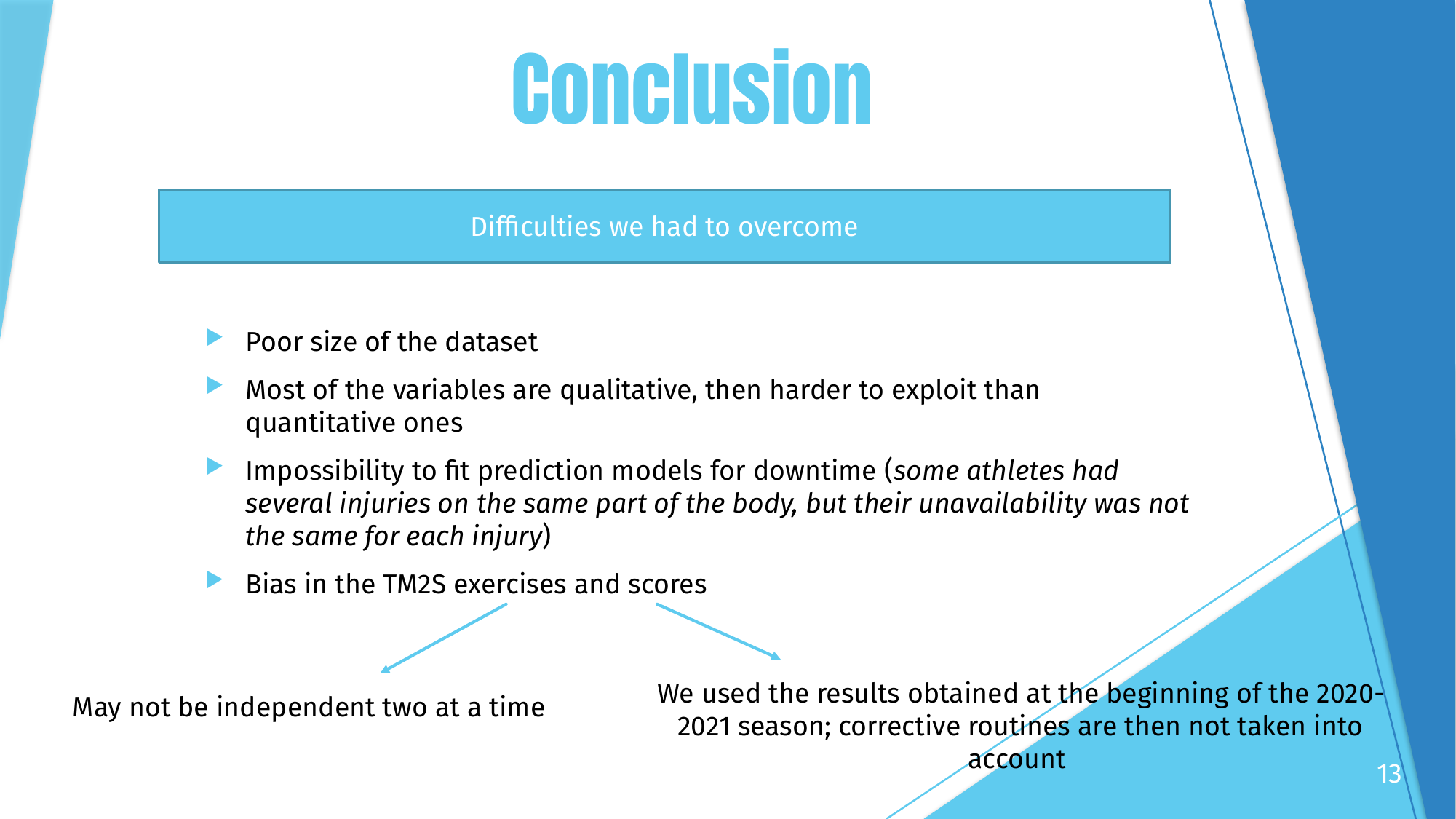

# Conclusion
Difficulties we had to overcome

Poor size of the dataset
Most of the variables are qualitative, then harder to exploit than quantitative ones
Impossibility to fit prediction models for downtime (some athletes had several injuries on the same part of the body, but their unavailability was not the same for each injury)
Bias in the TM2S exercises and scores

We used the results obtained at the beginning of the 2020-2021 season; corrective routines are then not taken into account
May not be independent two at a time
13